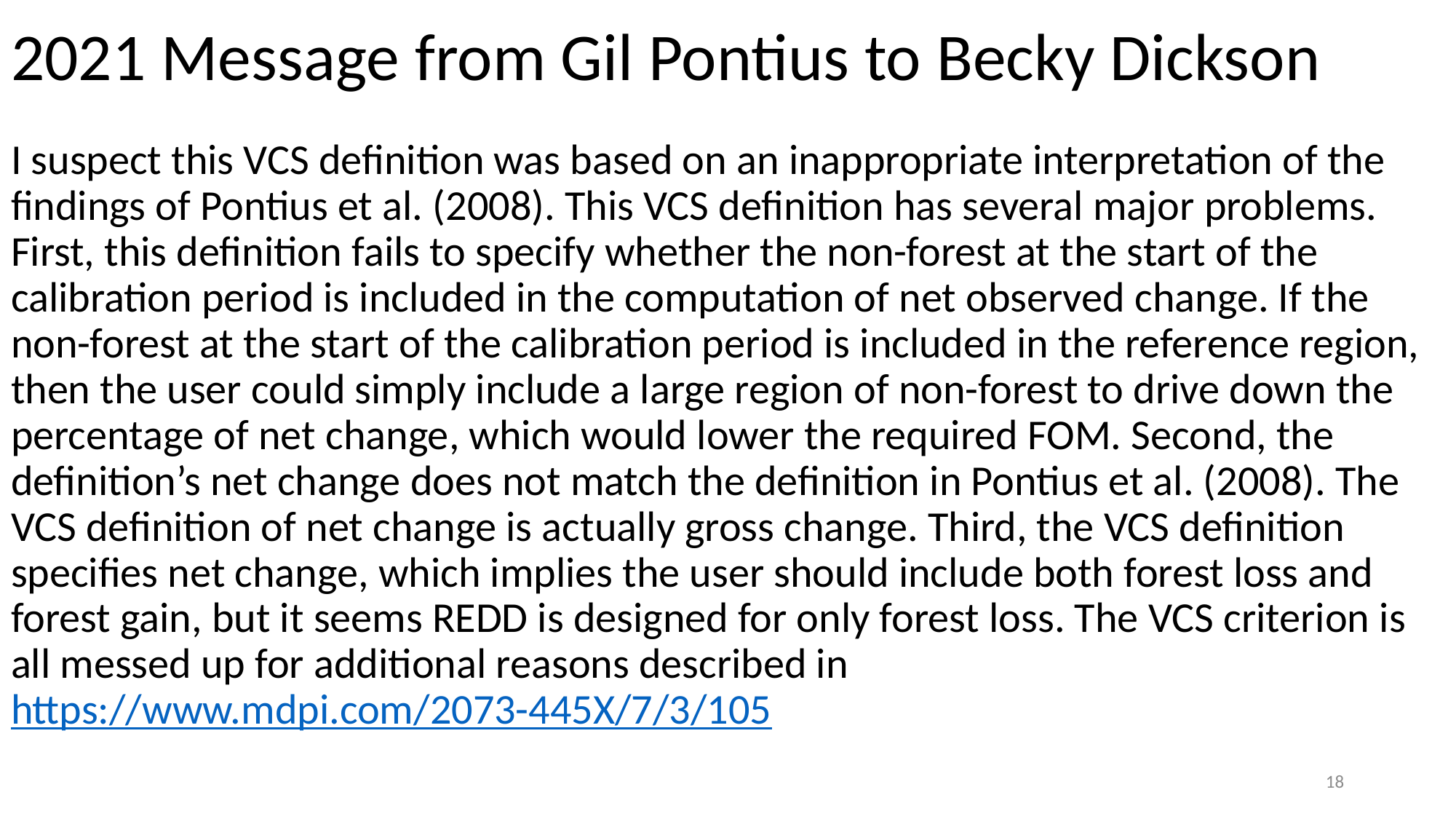

# 2021 Message from Gil Pontius to Becky Dickson
I suspect this VCS definition was based on an inappropriate interpretation of the findings of Pontius et al. (2008). This VCS definition has several major problems. First, this definition fails to specify whether the non-forest at the start of the calibration period is included in the computation of net observed change. If the non-forest at the start of the calibration period is included in the reference region, then the user could simply include a large region of non-forest to drive down the percentage of net change, which would lower the required FOM. Second, the definition’s net change does not match the definition in Pontius et al. (2008). The VCS definition of net change is actually gross change. Third, the VCS definition specifies net change, which implies the user should include both forest loss and forest gain, but it seems REDD is designed for only forest loss. The VCS criterion is all messed up for additional reasons described in https://www.mdpi.com/2073-445X/7/3/105
18